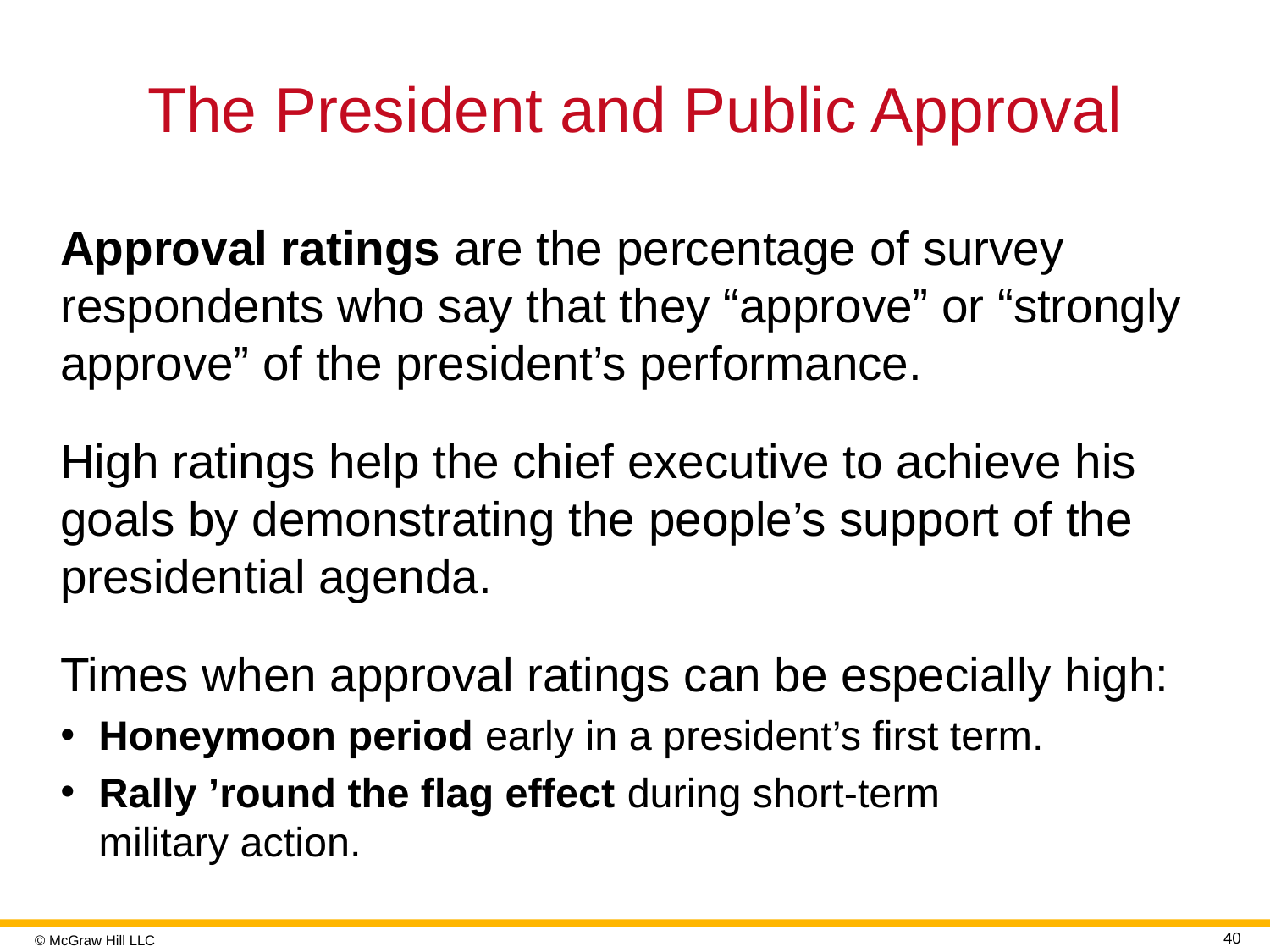

# The President and Public Approval
Approval ratings are the percentage of survey respondents who say that they “approve” or “strongly approve” of the president’s performance.
High ratings help the chief executive to achieve his goals by demonstrating the people’s support of the presidential agenda.
Times when approval ratings can be especially high:
Honeymoon period early in a president’s first term.
Rally ’round the flag effect during short-term
military action.
40